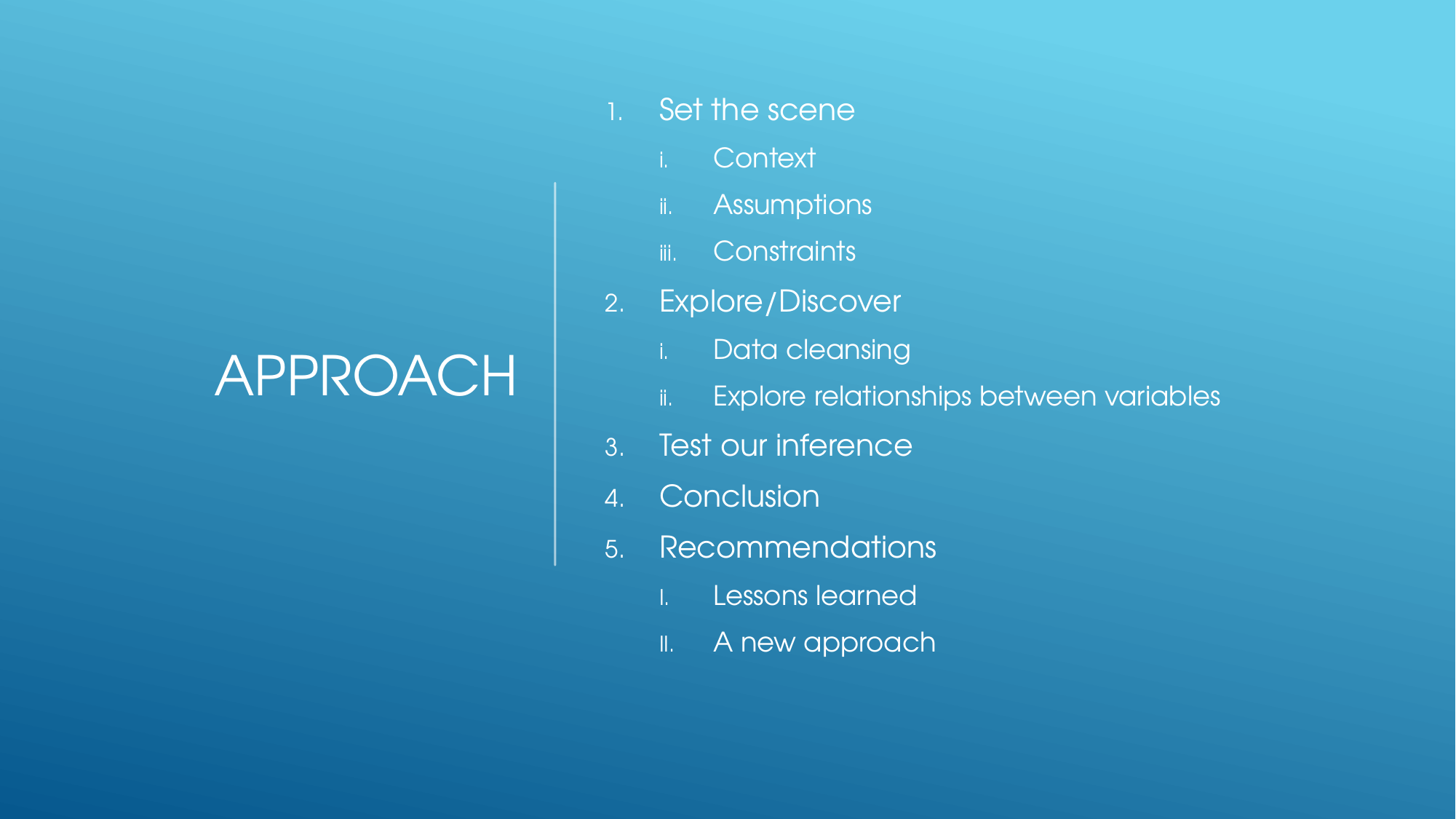

# Approach
Set the scene
Context
Assumptions
Constraints
Explore/Discover
Data cleansing
Explore relationships between variables
Test our inference
Conclusion
Recommendations
Lessons learned
A new approach